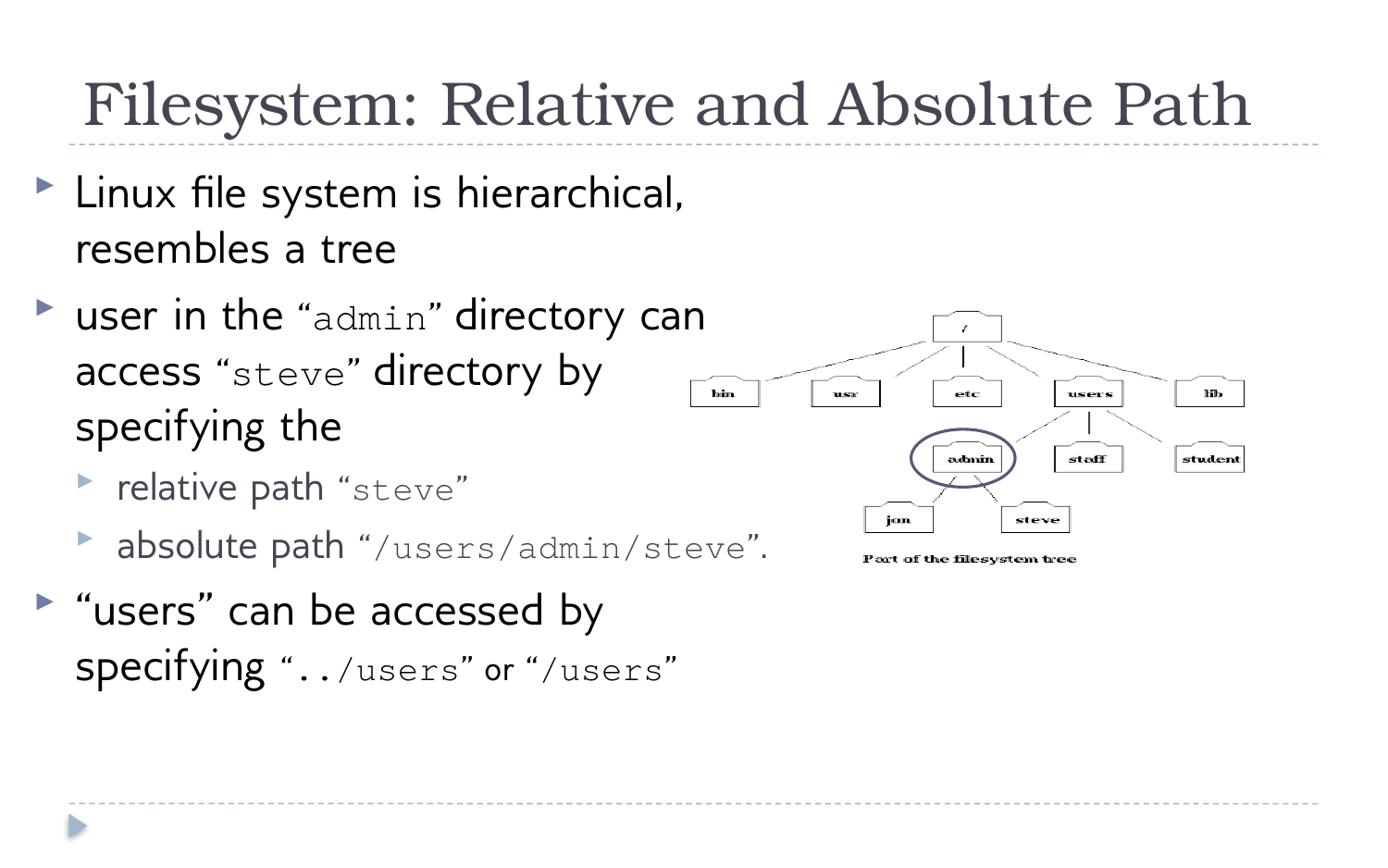

# Filesystem: Relative and Absolute Path
Linux file system is hierarchical, resembles a tree
user in the “admin” directory can access “steve” directory by specifying the
relative path “steve”
absolute path “/users/admin/steve”.
“users” can be accessed by specifying “../users” or “/users”